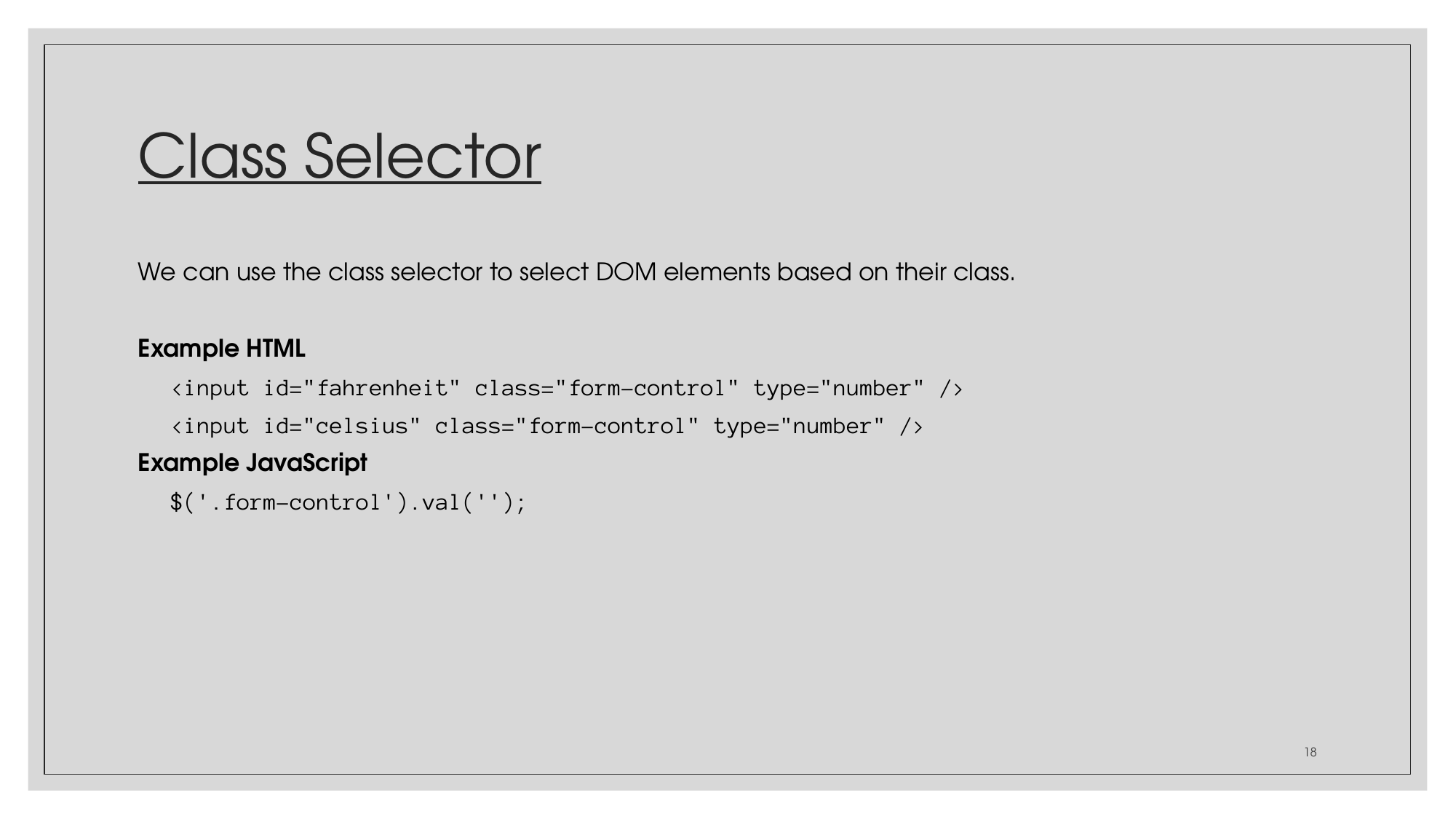

# Class Selector
We can use the class selector to select DOM elements based on their class.

Example HTML
<input id="fahrenheit" class="form-control" type="number" />
<input id="celsius" class="form-control" type="number" />
Example JavaScript
$('.form-control').val('');
18